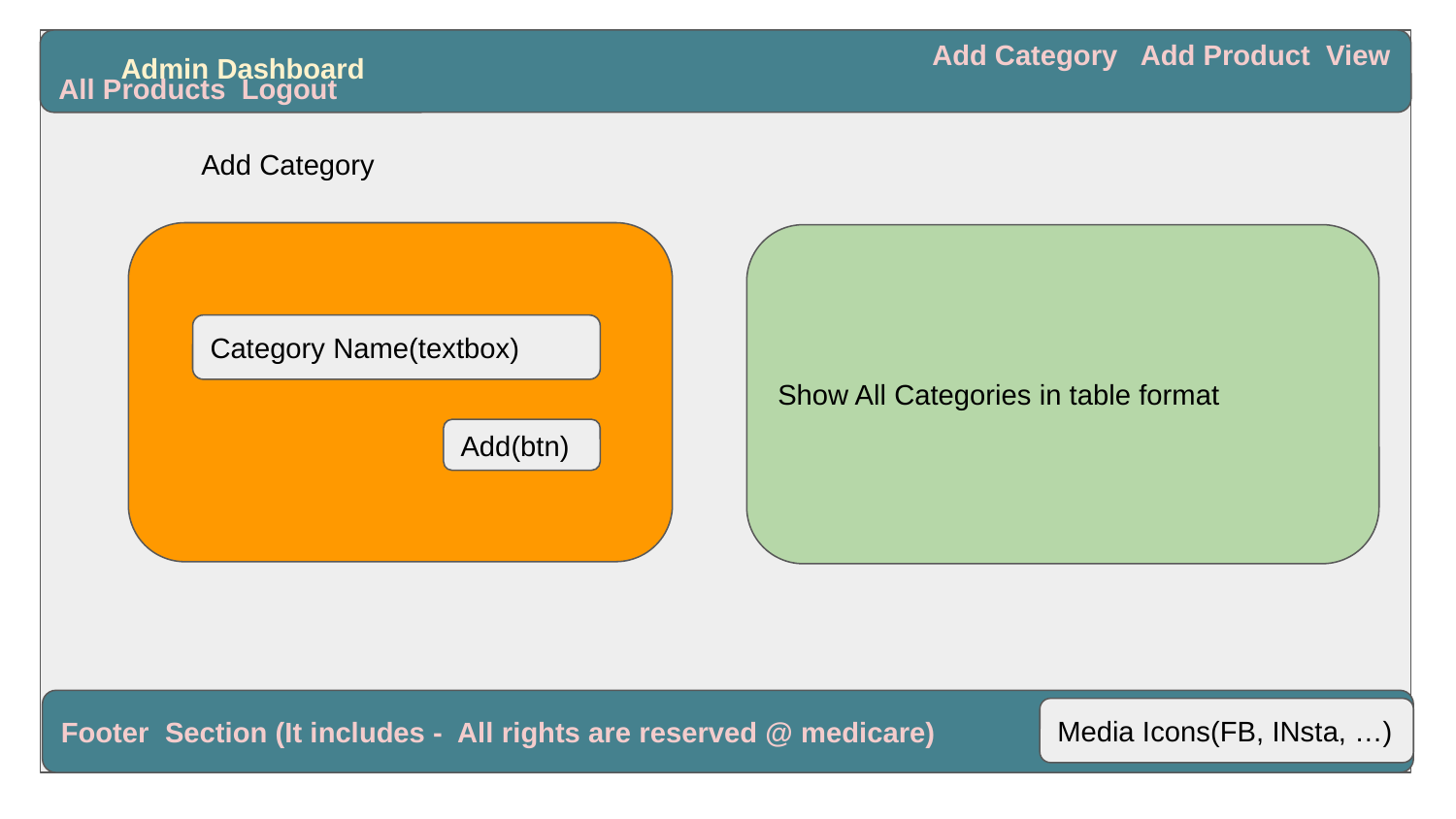

Add Category   Add Product  View All Products  Logout
Admin Dashboard
Add Category

Show All Categories in table format
Category Name(textbox)
Add(btn)
Footer  Section (It includes -  All rights are reserved @ medicare)
Media Icons(FB, INsta, …)